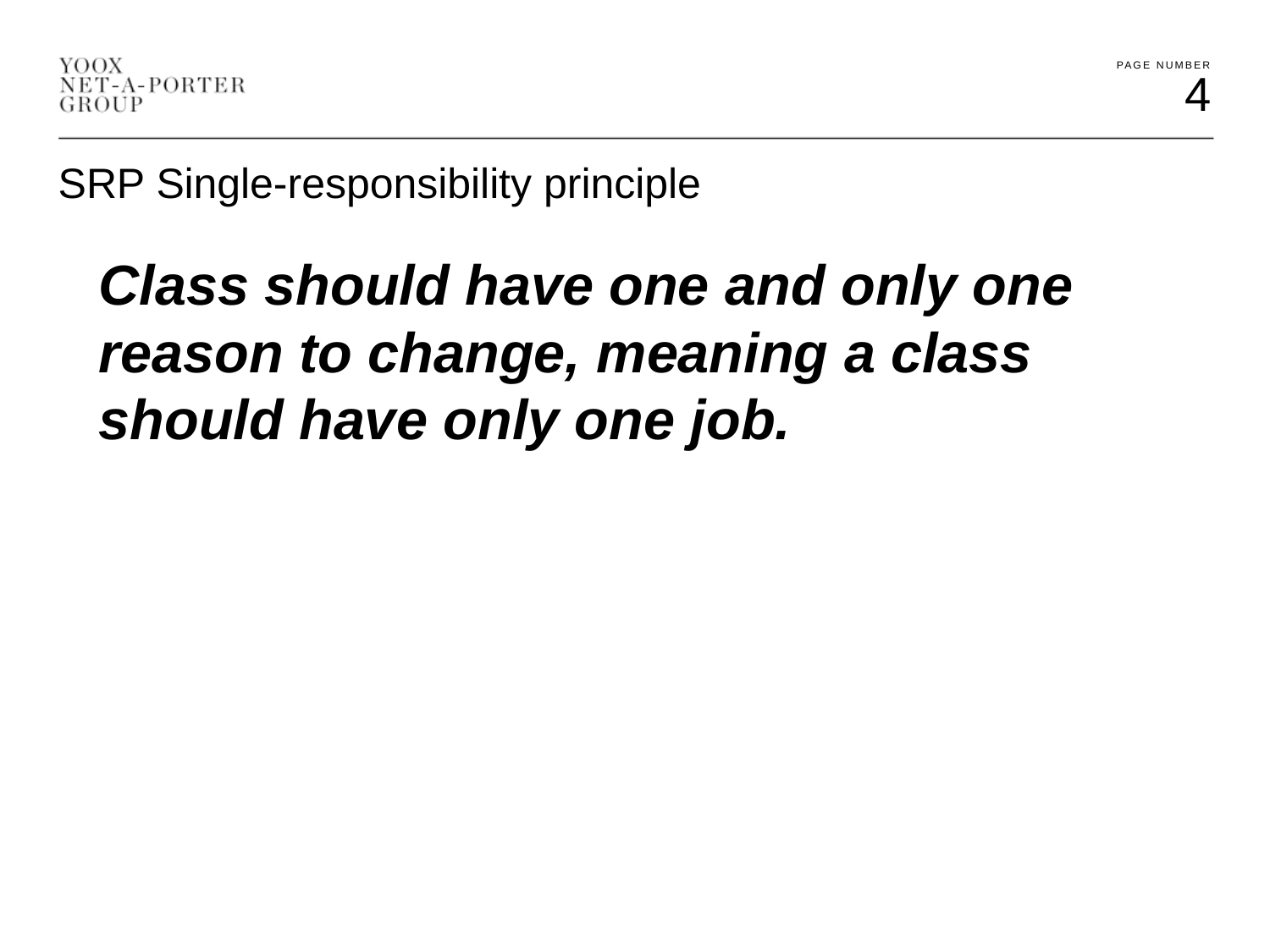

SRP Single-responsibility principle

Class should have one and only one reason to change, meaning a class should have only one job.